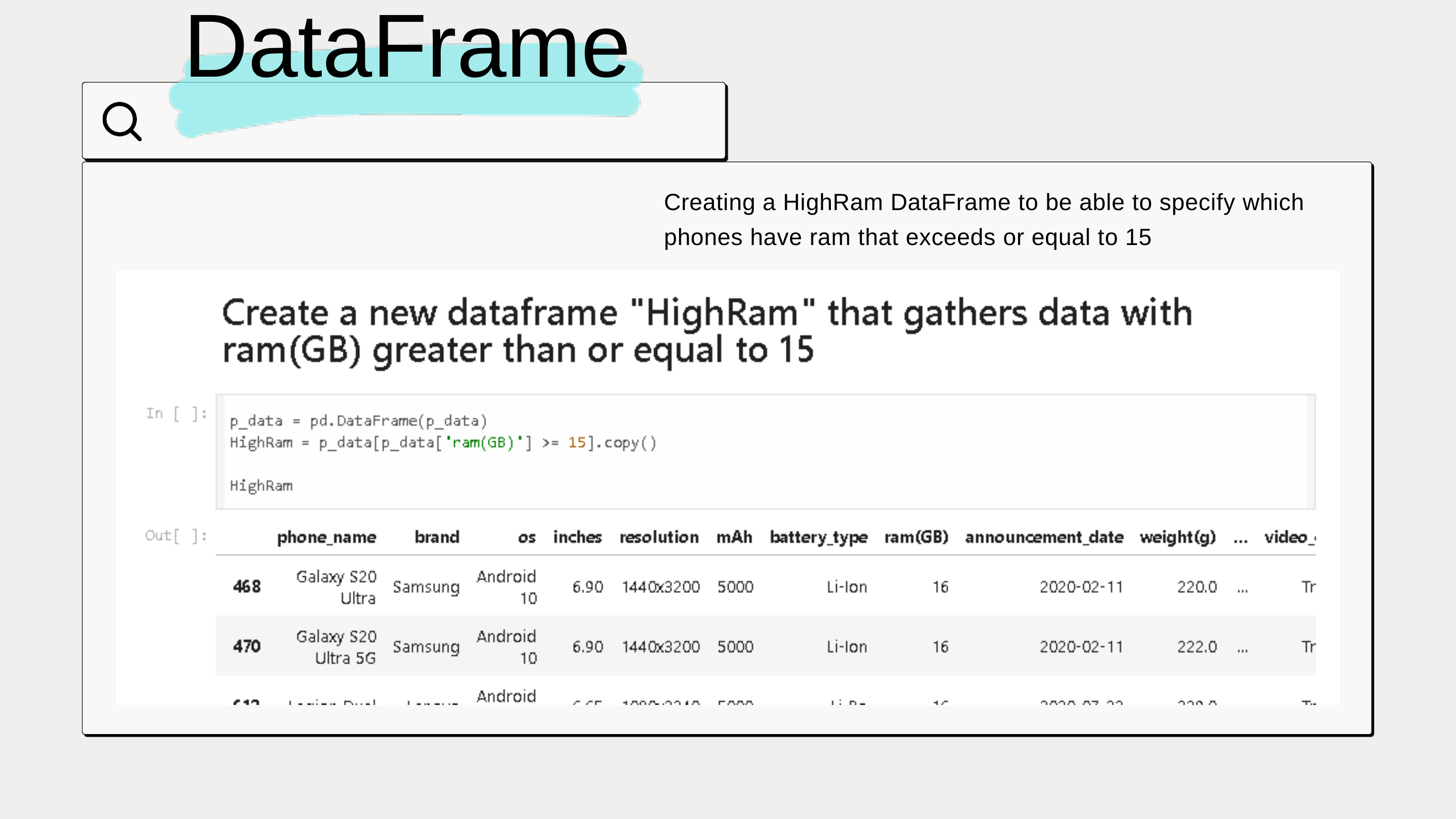

DataFrame

Creating a HighRam DataFrame to be able to specify which phones have ram that exceeds or equal to 15